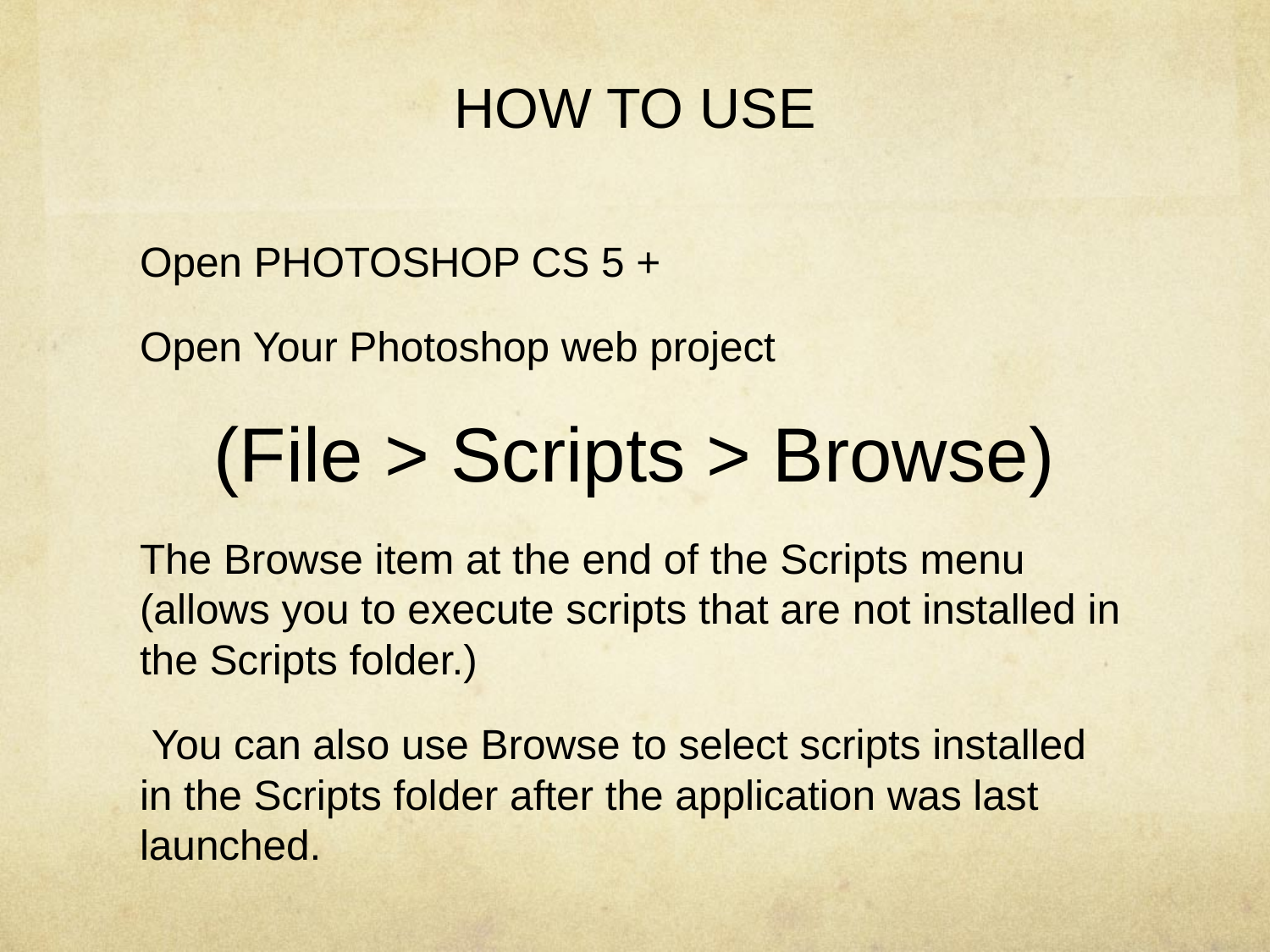

# HOW TO USE
Open PHOTOSHOP CS 5 +
Open Your Photoshop web project
(File > Scripts > Browse)
The Browse item at the end of the Scripts menu
(allows you to execute scripts that are not installed in the Scripts folder.)
 You can also use Browse to select scripts installed in the Scripts folder after the application was last launched.